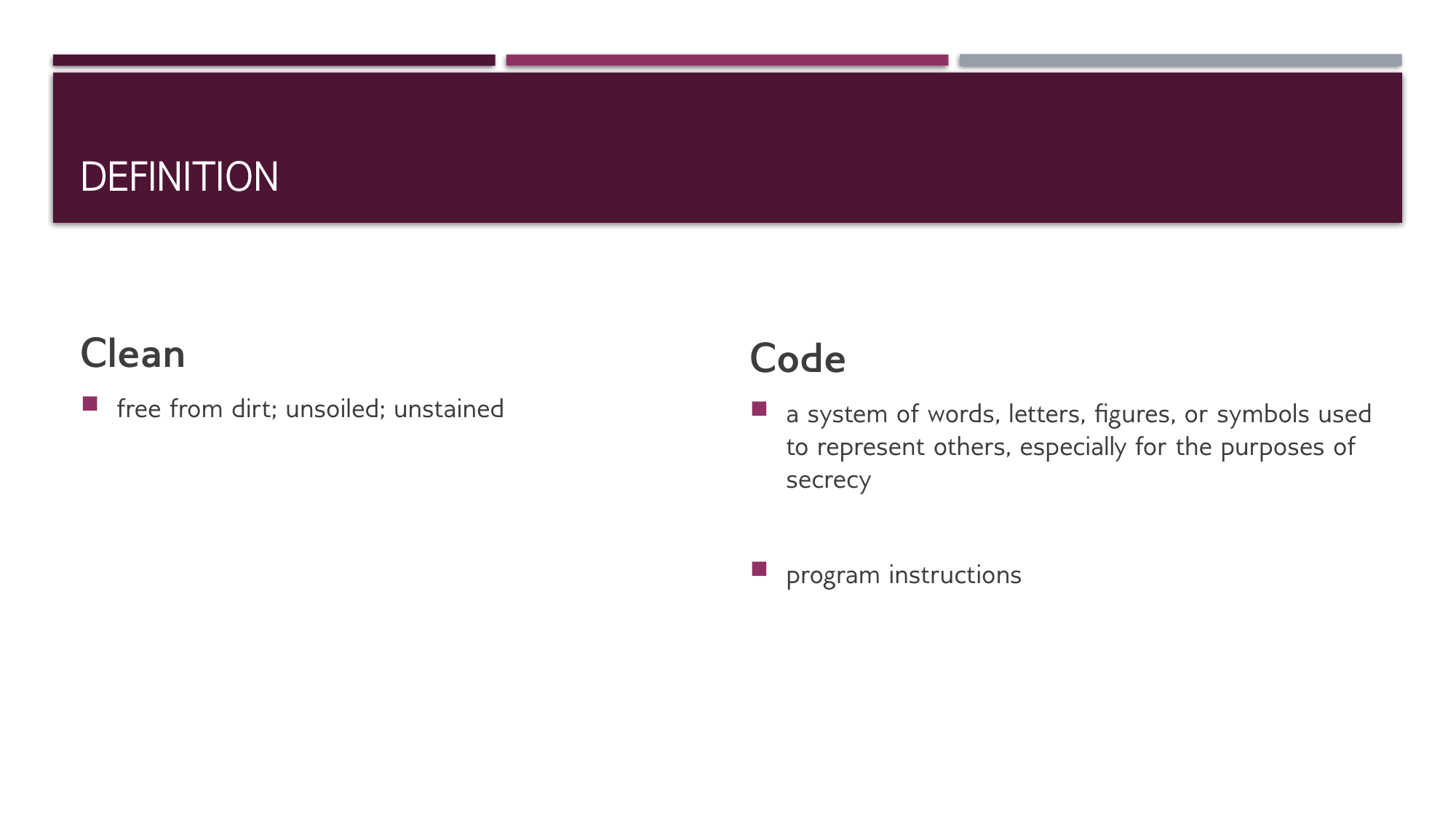

# Definition
Clean
free from dirt; unsoiled; unstained
Code
a system of words, letters, figures, or symbols used to represent others, especially for the purposes of secrecy

program instructions